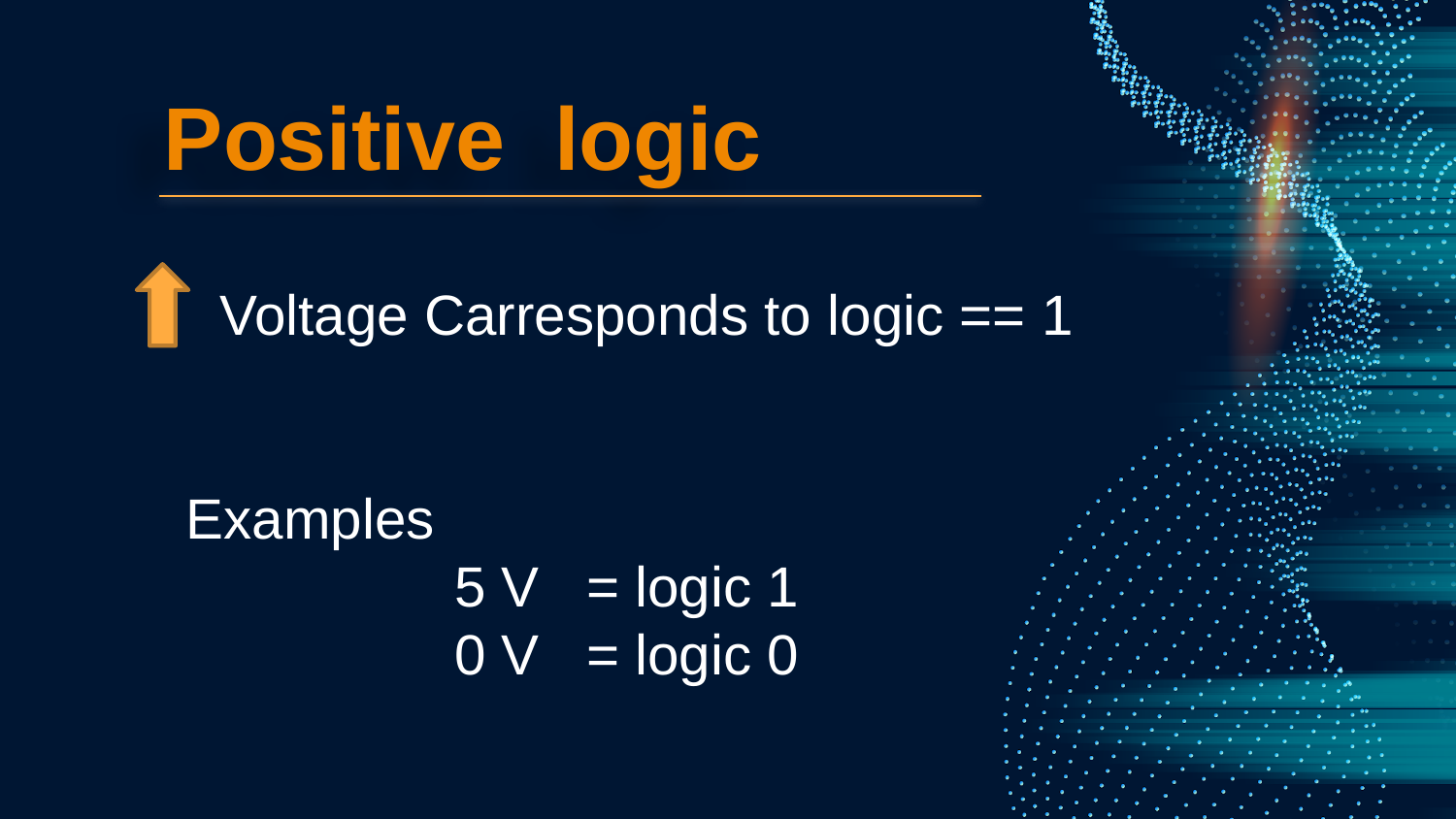

# Positive  logic
   Voltage Carresponds to logic == 1

Examples
                 5 V   = logic 1
                 0 V   = logic 0